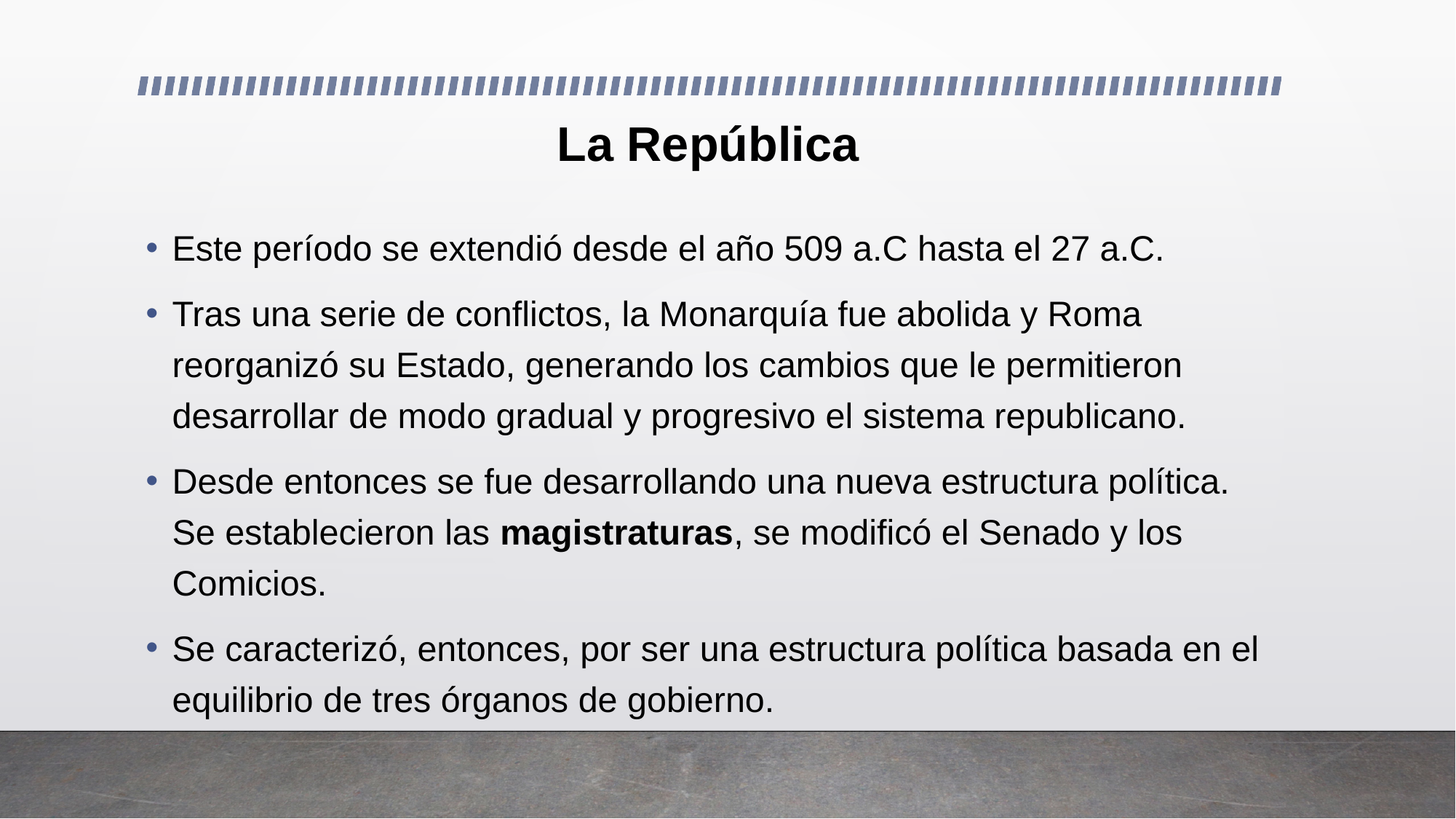

# La República
Este período se extendió desde el año 509 a.C hasta el 27 a.C.
Tras una serie de conflictos, la Monarquía fue abolida y Roma reorganizó su Estado, generando los cambios que le permitieron desarrollar de modo gradual y progresivo el sistema republicano.
Desde entonces se fue desarrollando una nueva estructura política. Se establecieron las magistraturas, se modificó el Senado y los Comicios.
Se caracterizó, entonces, por ser una estructura política basada en el equilibrio de tres órganos de gobierno.